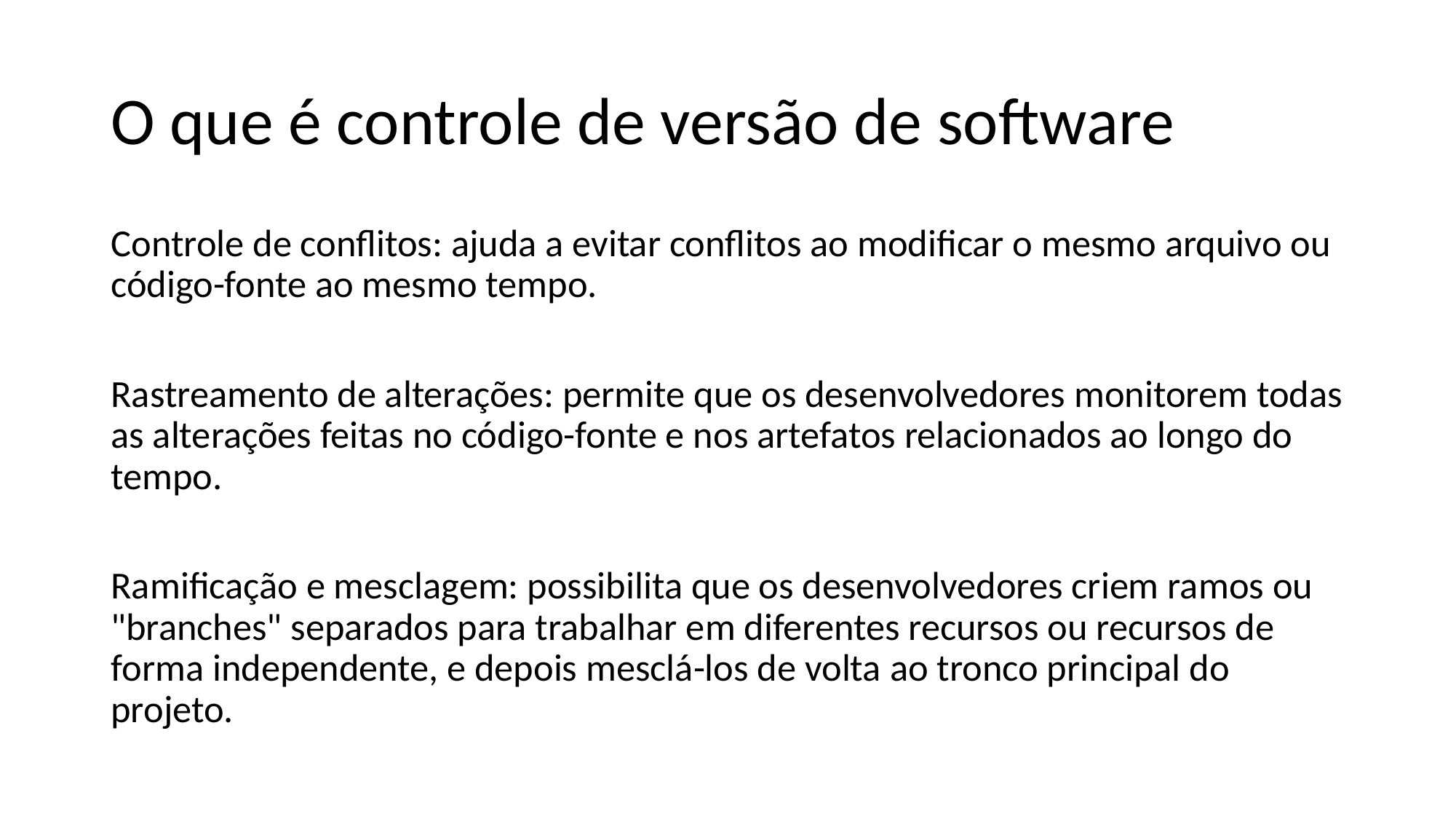

# O que é controle de versão de software
Controle de conflitos: ajuda a evitar conflitos ao modificar o mesmo arquivo ou código-fonte ao mesmo tempo.

Rastreamento de alterações: permite que os desenvolvedores monitorem todas as alterações feitas no código-fonte e nos artefatos relacionados ao longo do tempo.

Ramificação e mesclagem: possibilita que os desenvolvedores criem ramos ou "branches" separados para trabalhar em diferentes recursos ou recursos de forma independente, e depois mesclá-los de volta ao tronco principal do projeto.